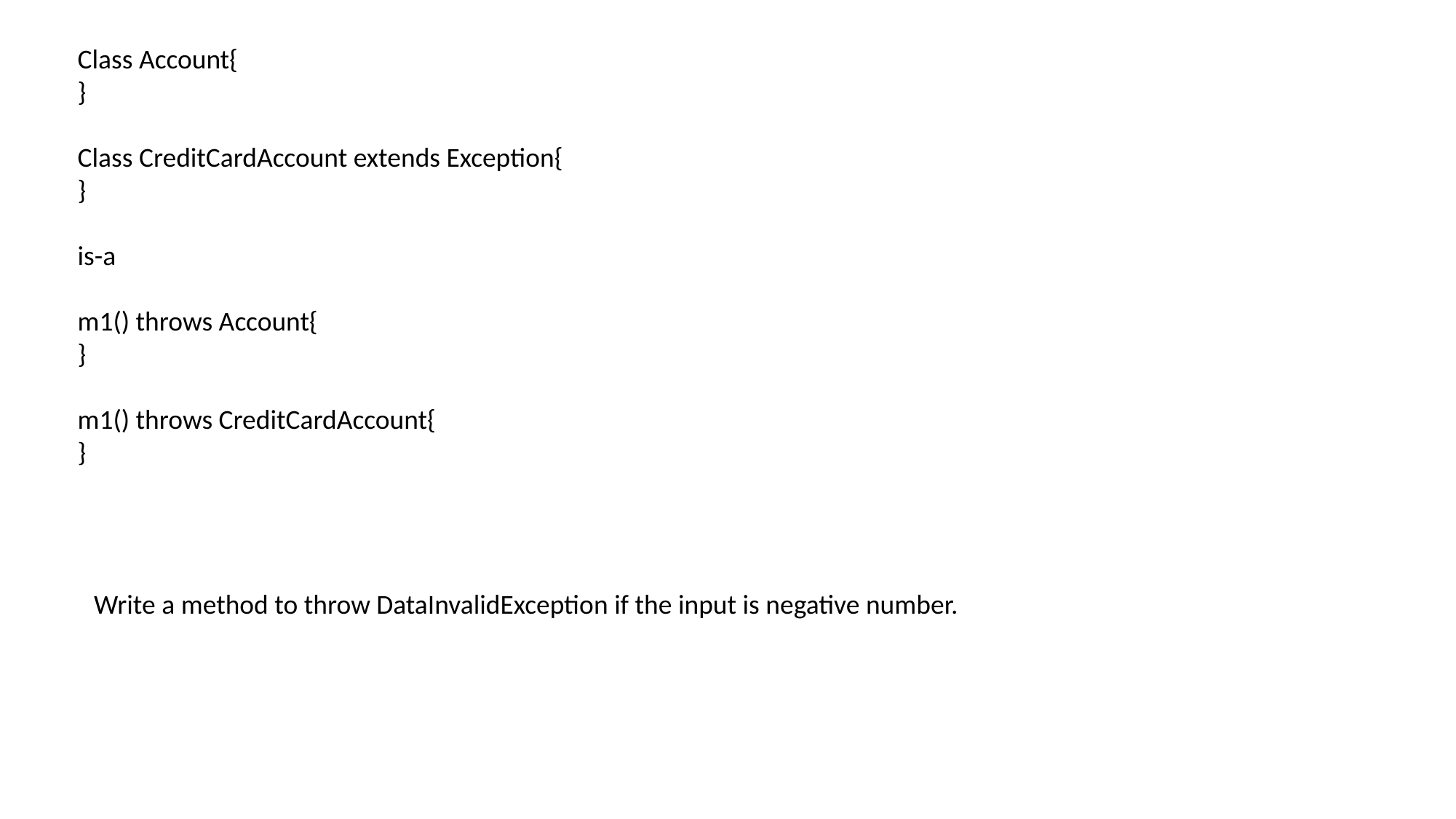

Class Account{
}

Class CreditCardAccount extends Exception{
}

is-a

m1() throws Account{
}

m1() throws CreditCardAccount{
}

Write a method to throw DataInvalidException if the input is negative number.